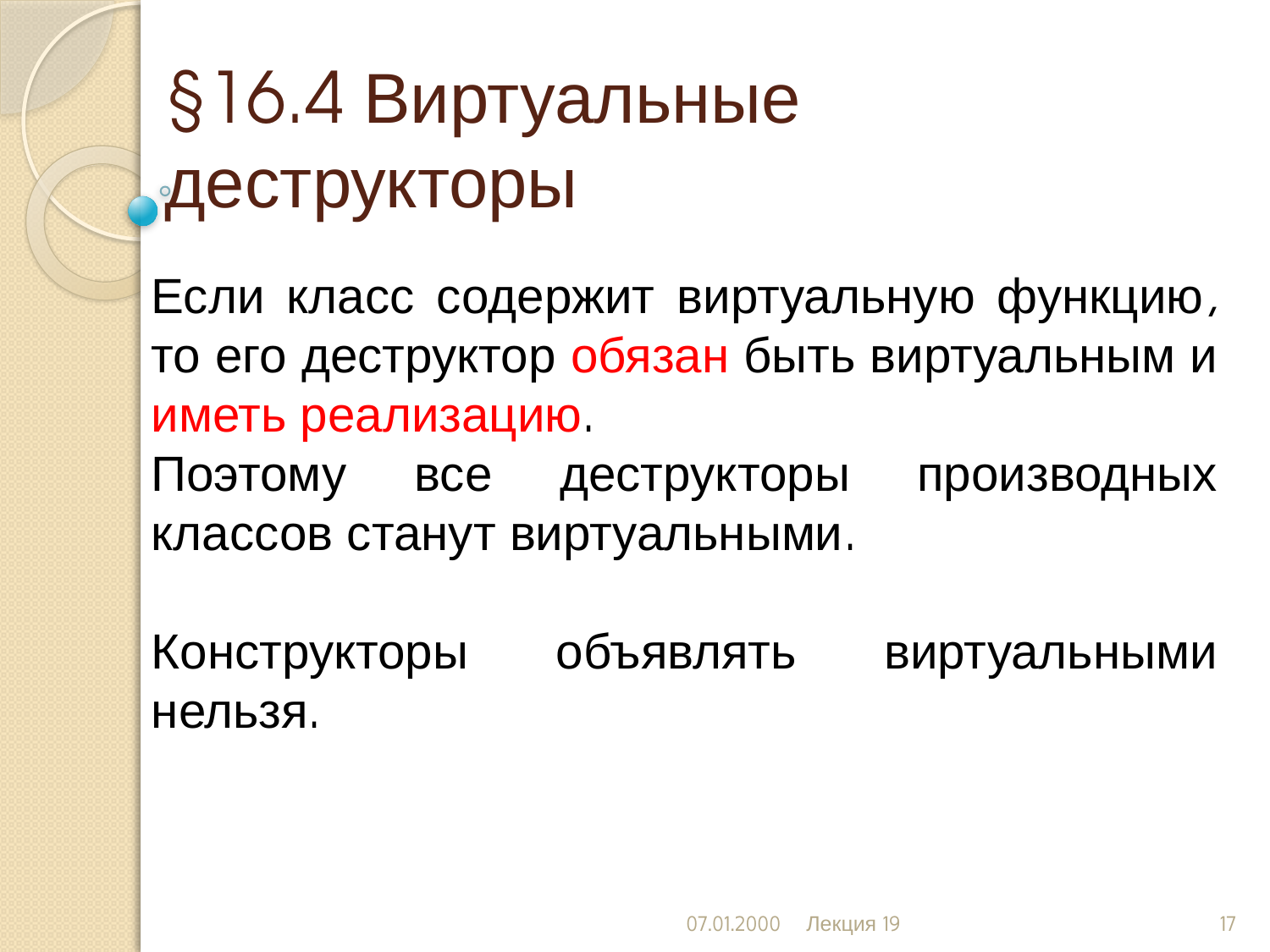

# §16.4 Виртуальные деструкторы
Если класс содержит виртуальную функцию, то его деструктор обязан быть виртуальным и иметь реализацию.
Поэтому все деструкторы производных классов станут виртуальными.

Конструкторы объявлять виртуальными нельзя.

07.01.2000
Лекция 19
17